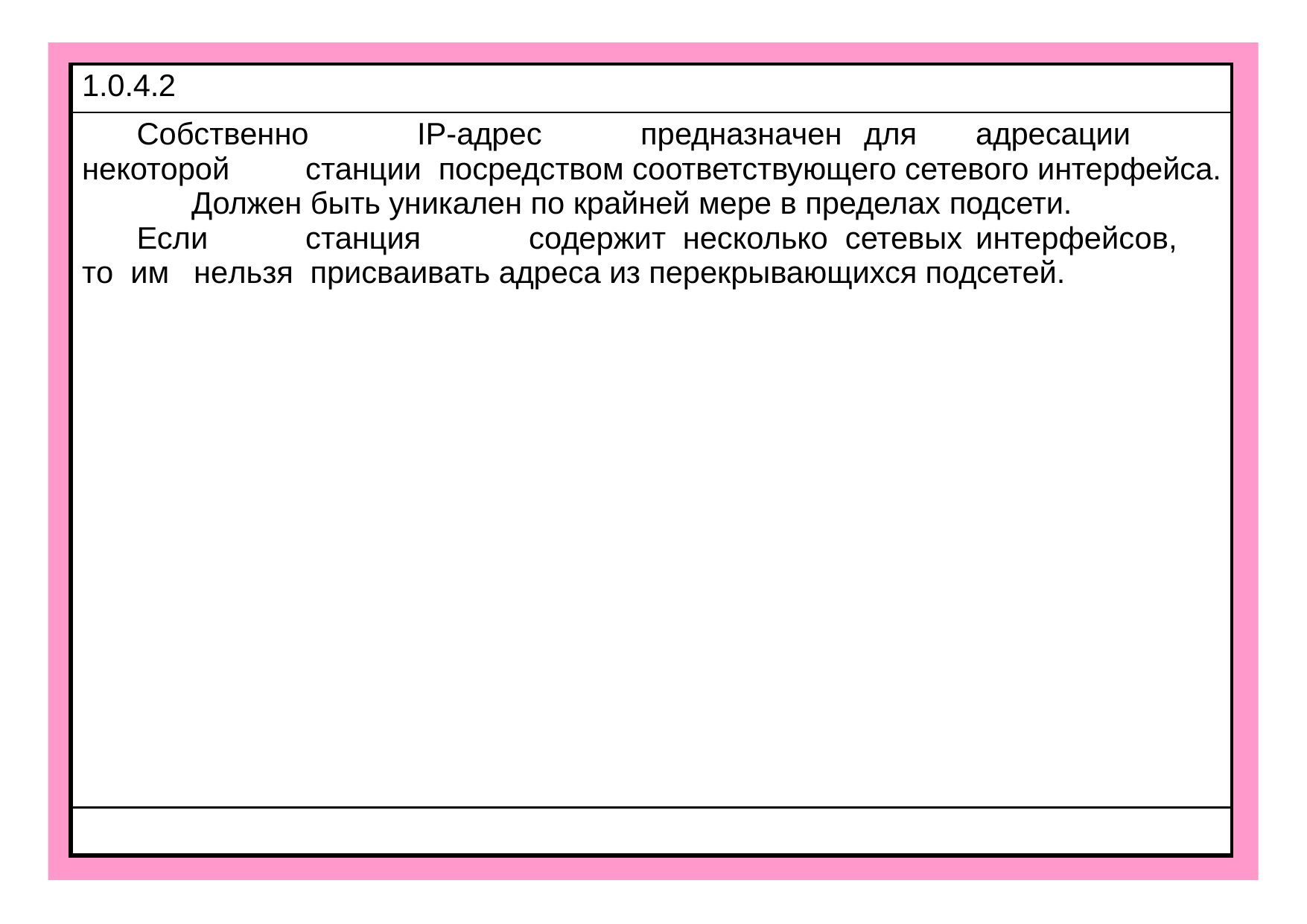

| 1.0.4.2 |
| --- |
| Собственно IP-адрес предназначен для адресации некоторой станции посредством соответствующего сетевого интерфейса. Должен быть уникален по крайней мере в пределах подсети. Если станция содержит несколько сетевых интерфейсов, то им нельзя присваивать адреса из перекрывающихся подсетей. |
|  |